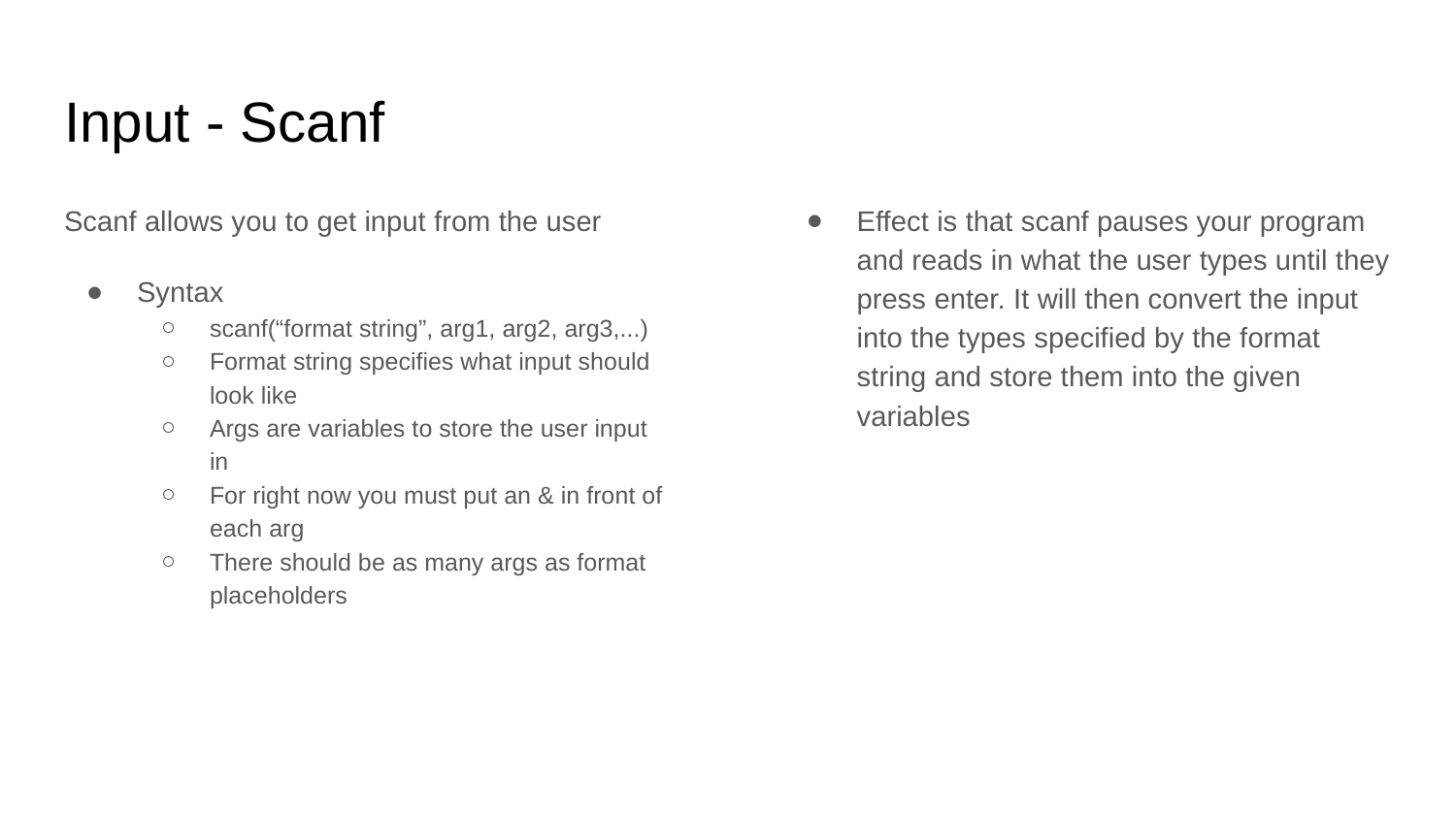

# Input - Scanf
Scanf allows you to get input from the user
Syntax
scanf(“format string”, arg1, arg2, arg3,...)
Format string specifies what input should look like
Args are variables to store the user input in
For right now you must put an & in front of each arg
There should be as many args as format placeholders

Effect is that scanf pauses your program and reads in what the user types until they press enter. It will then convert the input into the types specified by the format string and store them into the given variables